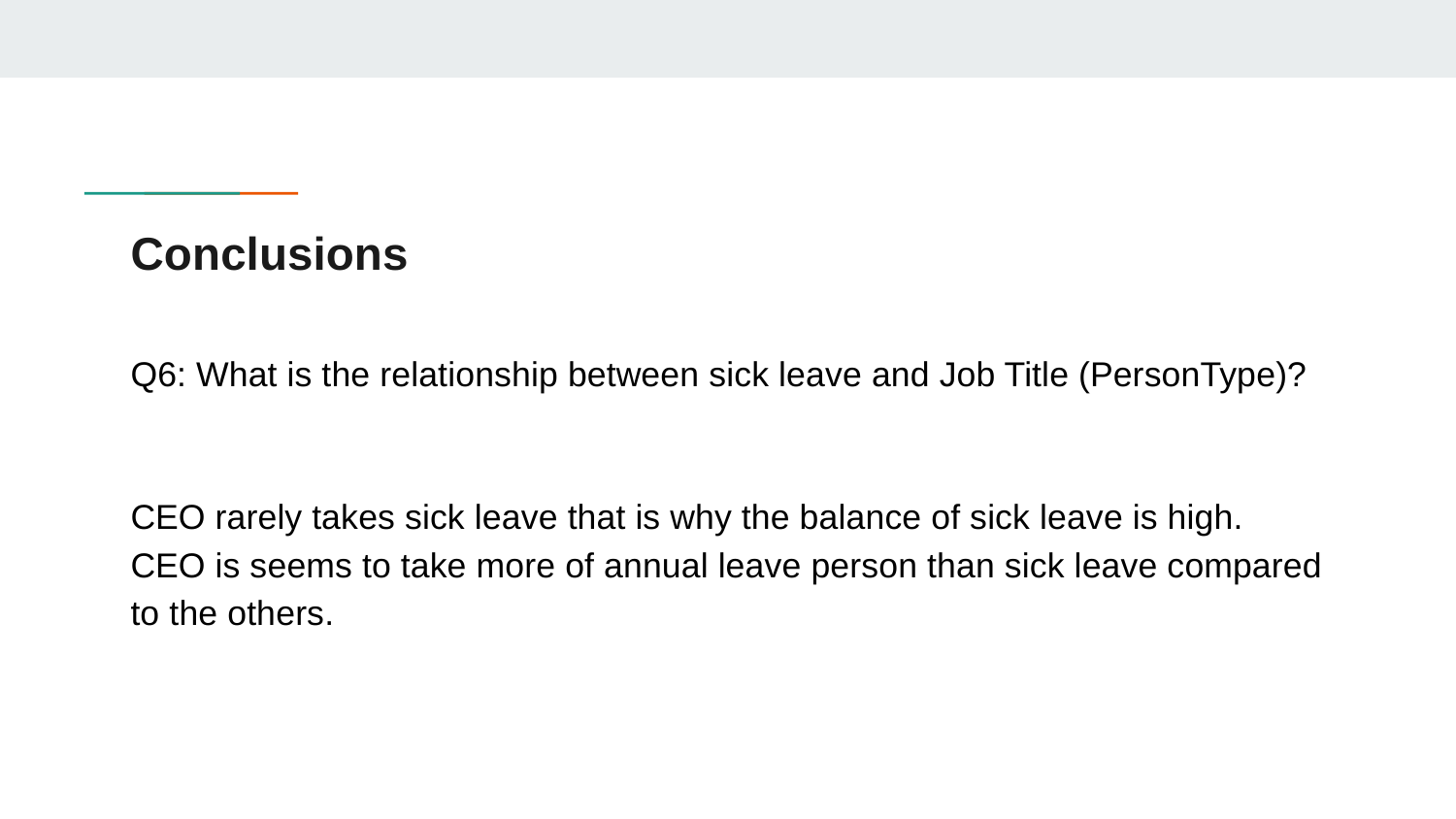

# Conclusions
Q6: What is the relationship between sick leave and Job Title (PersonType)?

CEO rarely takes sick leave that is why the balance of sick leave is high.  CEO is seems to take more of annual leave person than sick leave compared to the others.